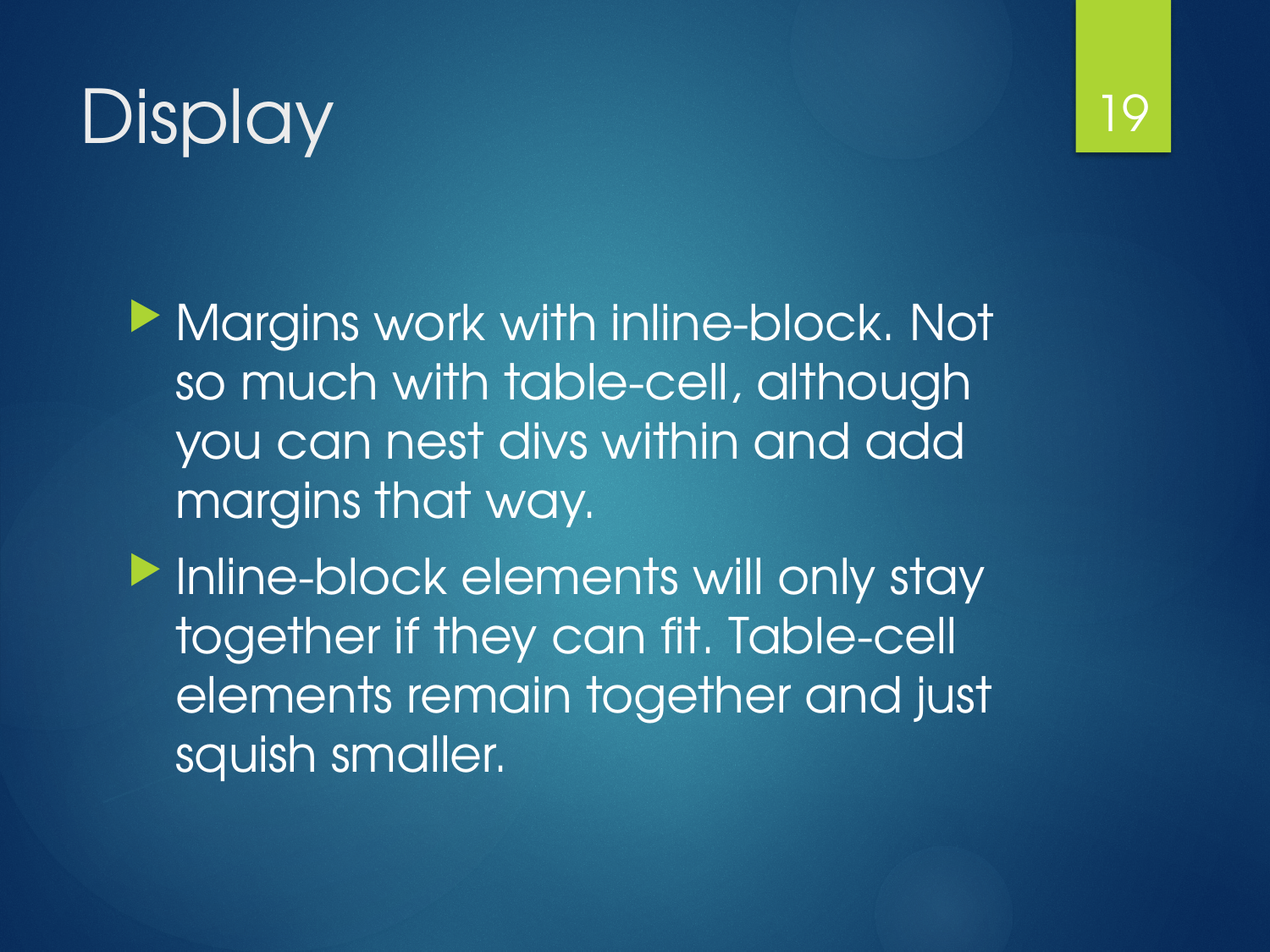

19
# Display
Margins work with inline-block. Not so much with table-cell, although you can nest divs within and add margins that way.
Inline-block elements will only stay together if they can fit. Table-cell elements remain together and just squish smaller.